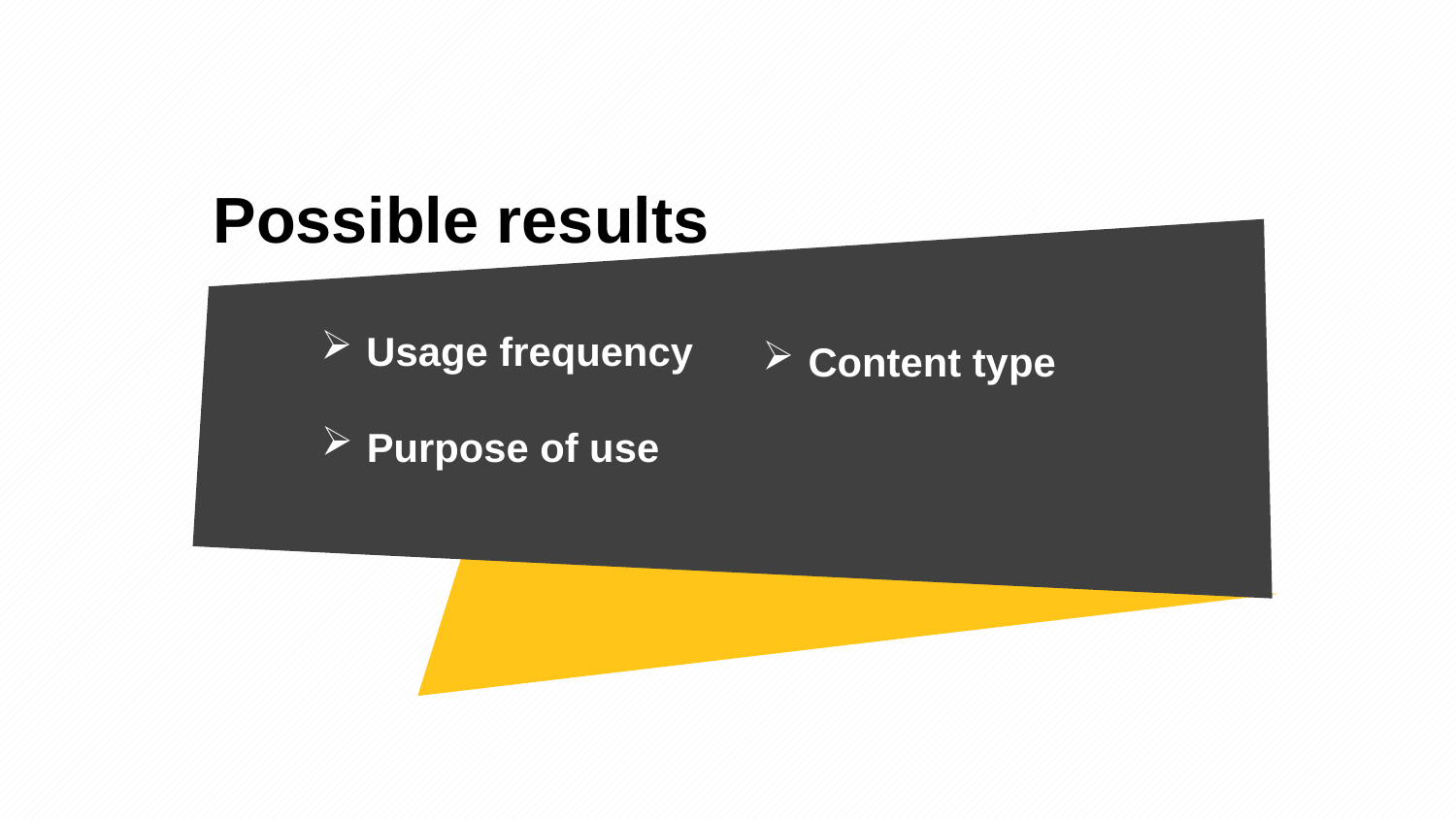

Possible results

Usage frequency
Content type
Purpose of use